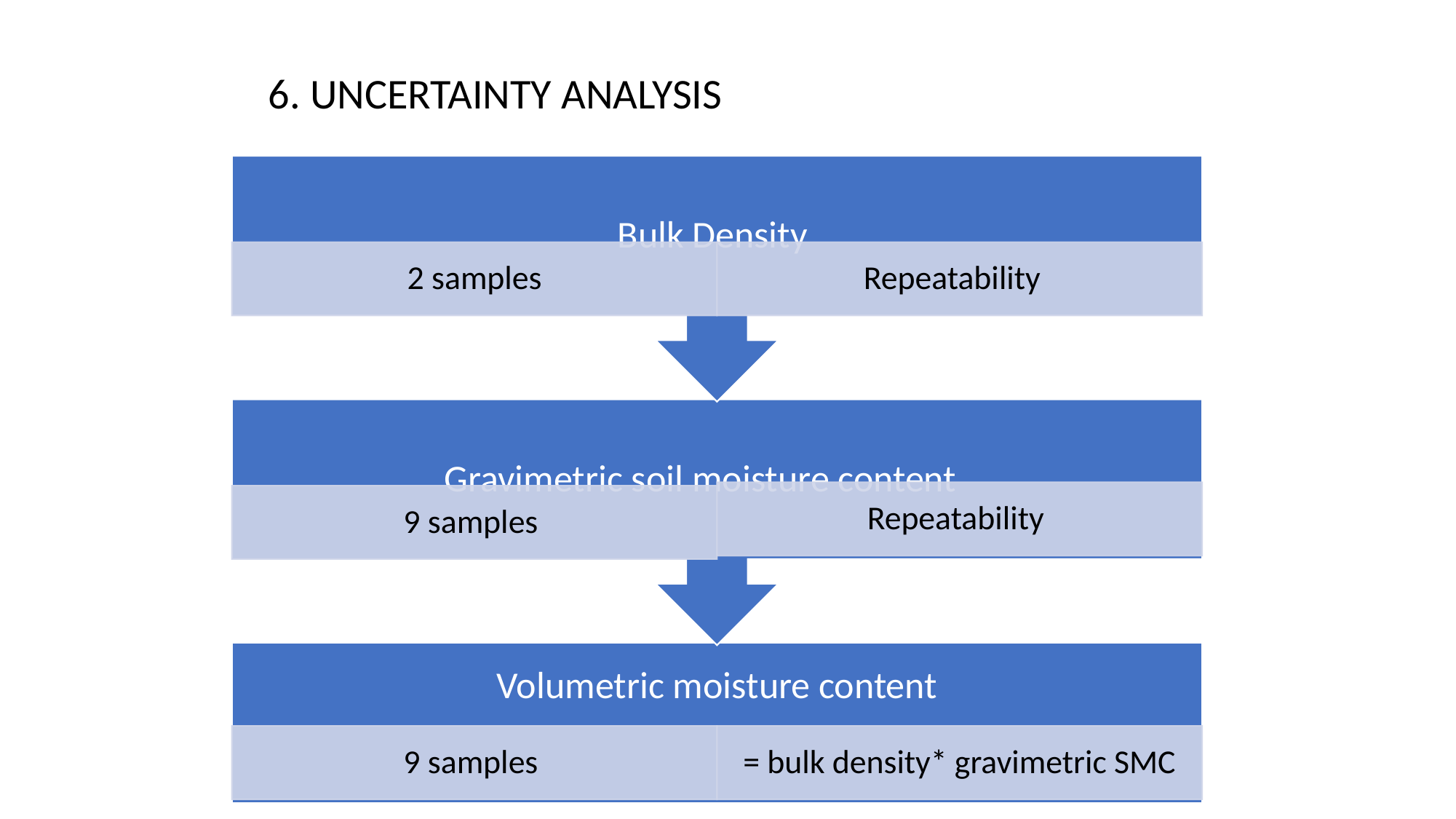

6. UNCERTAINTY ANALYSIS
Volumetric moisture content
9 samples
= bulk density* gravimetric SMC
Gravimetric soil moisture content
9 samples
Repeatability
Bulk Density
2 samples
Repeatability